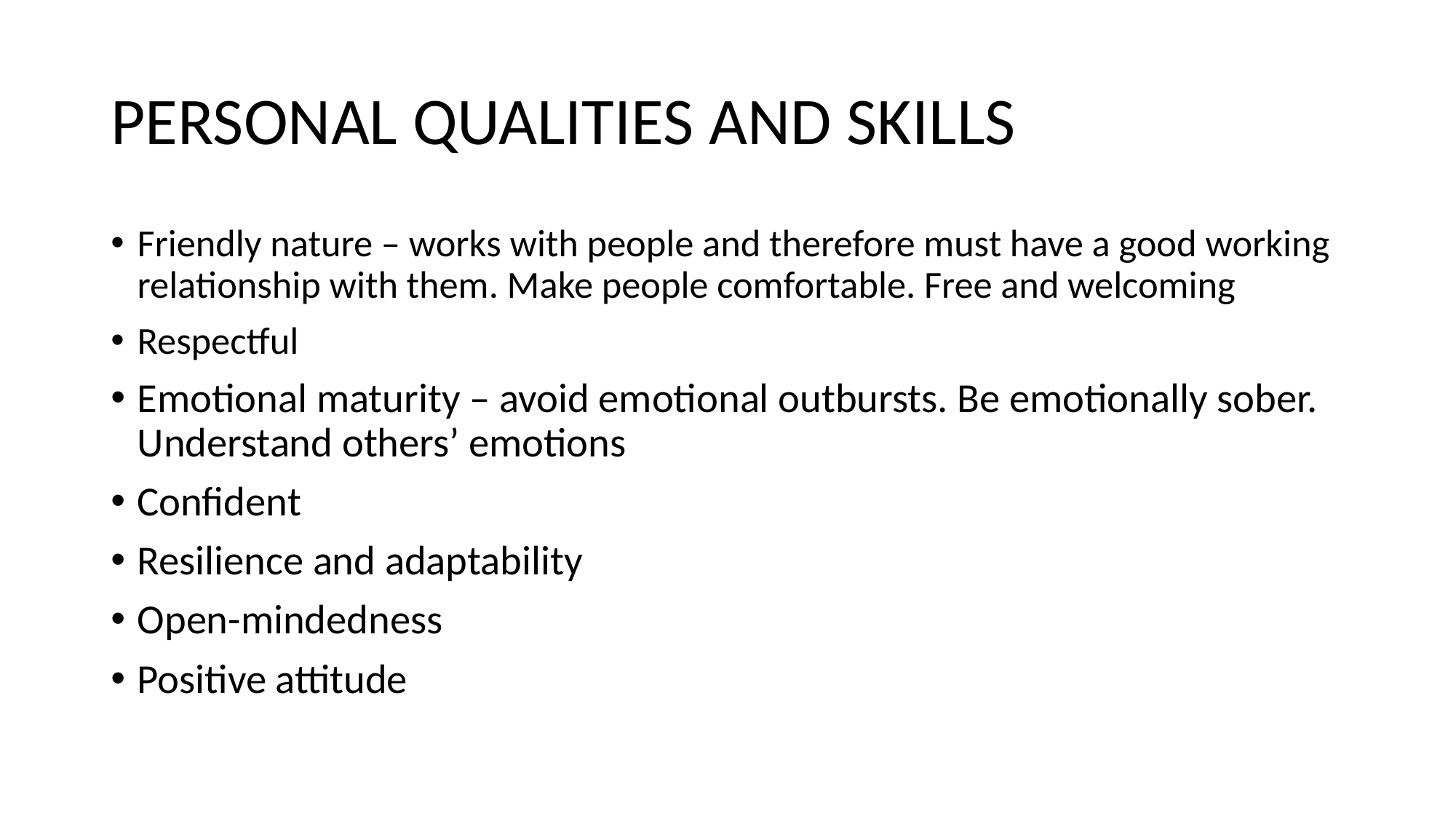

# PERSONAL QUALITIES AND SKILLS
Friendly nature – works with people and therefore must have a good working relationship with them. Make people comfortable. Free and welcoming
Respectful
Emotional maturity – avoid emotional outbursts. Be emotionally sober. Understand others’ emotions
Confident
Resilience and adaptability
Open-mindedness
Positive attitude